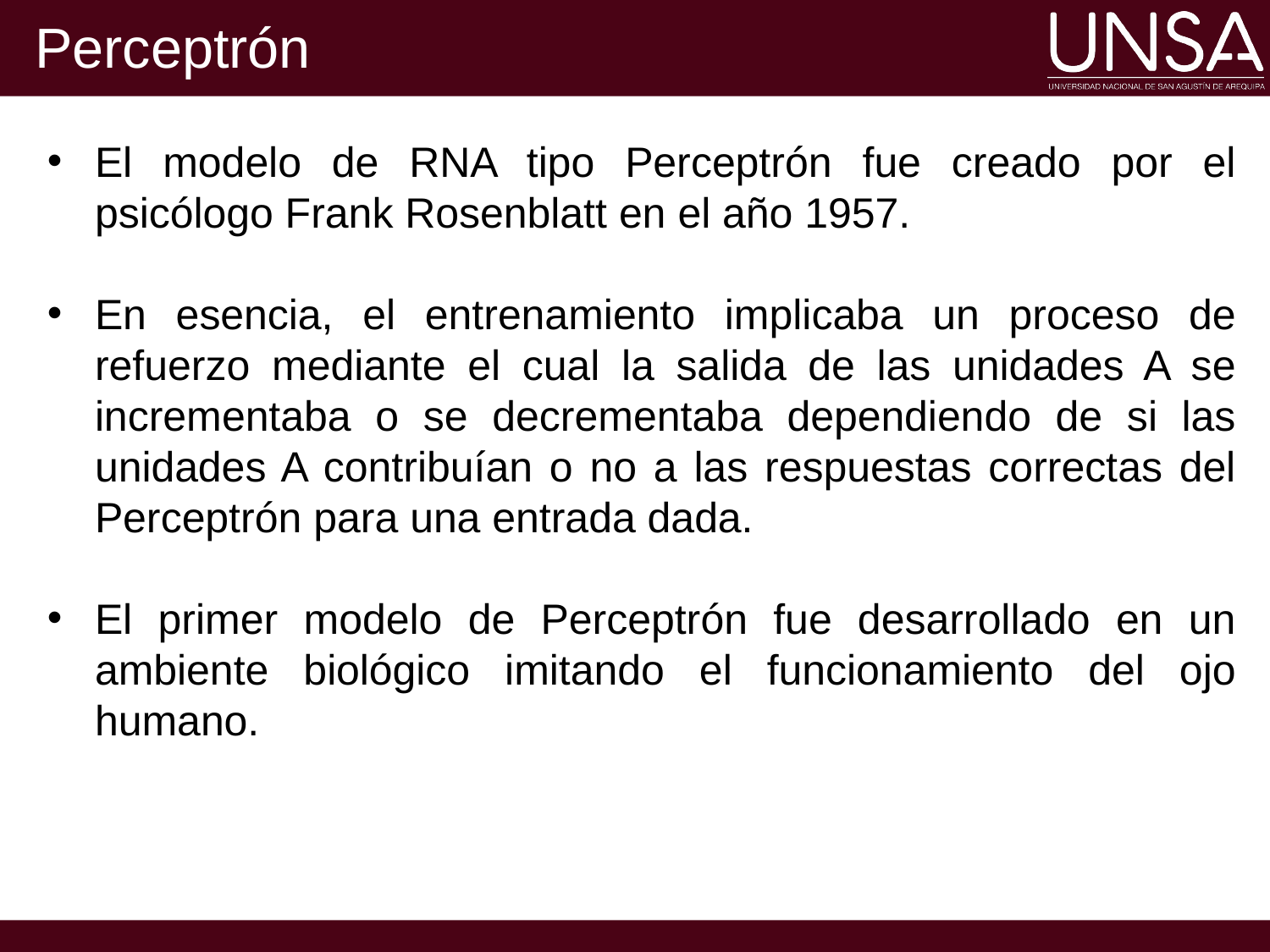

# Perceptrón
El modelo de RNA tipo Perceptrón fue creado por el psicólogo Frank Rosenblatt en el año 1957.

En esencia, el entrenamiento implicaba un proceso de refuerzo mediante el cual la salida de las unidades A se incrementaba o se decrementaba dependiendo de si las unidades A contribuían o no a las respuestas correctas del Perceptrón para una entrada dada.

El primer modelo de Perceptrón fue desarrollado en un ambiente biológico imitando el funcionamiento del ojo humano.